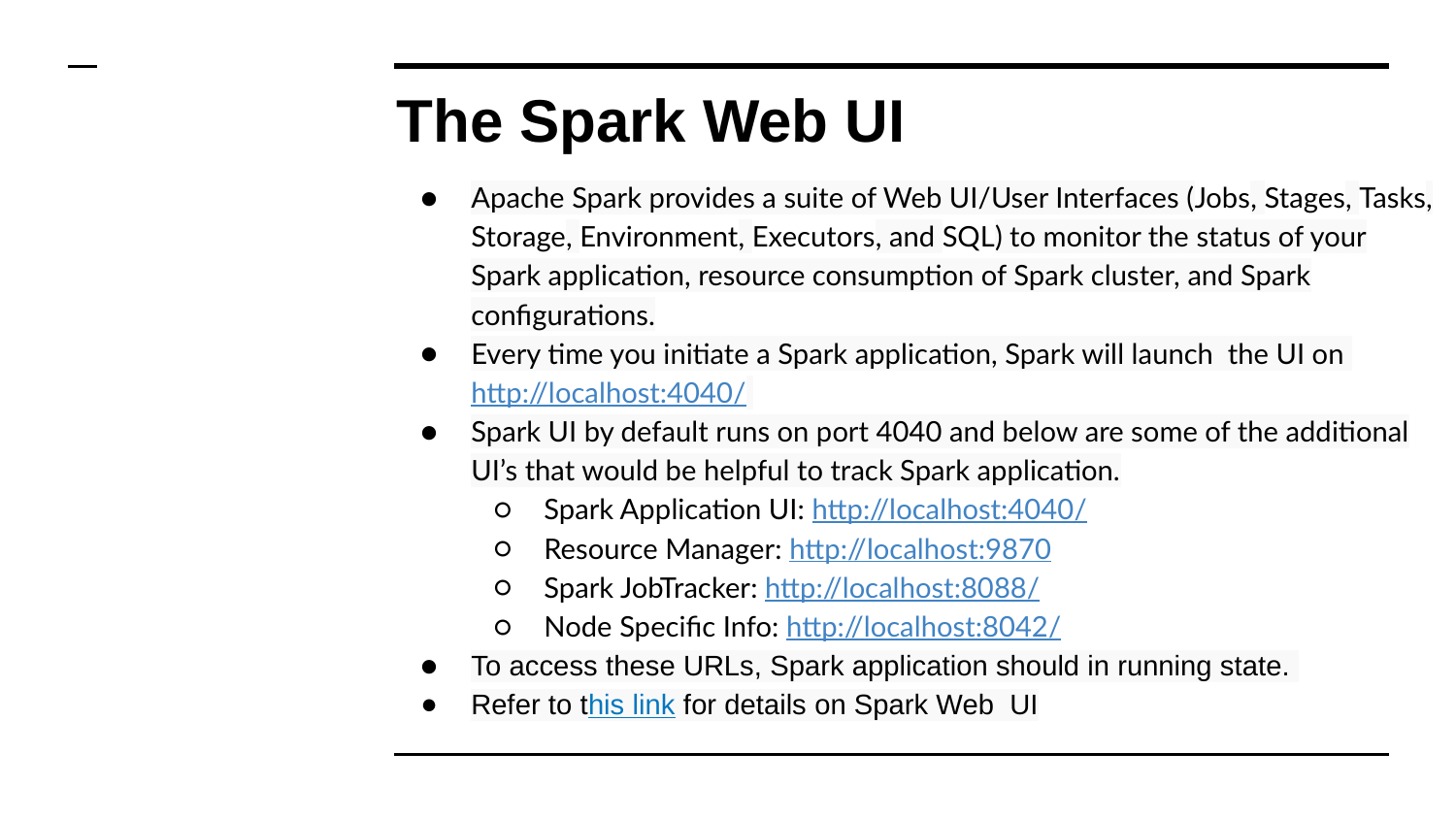

# The Spark Web UI
Apache Spark provides a suite of Web UI/User Interfaces (Jobs, Stages, Tasks, Storage, Environment, Executors, and SQL) to monitor the status of your Spark application, resource consumption of Spark cluster, and Spark configurations.
Every time you initiate a Spark application, Spark will launch  the UI on http://localhost:4040/
Spark UI by default runs on port 4040 and below are some of the additional UI’s that would be helpful to track Spark application.
Spark Application UI: http://localhost:4040/
Resource Manager: http://localhost:9870
Spark JobTracker: http://localhost:8088/
Node Specific Info: http://localhost:8042/
To access these URLs, Spark application should in running state.
Refer to this link for details on Spark Web  UI